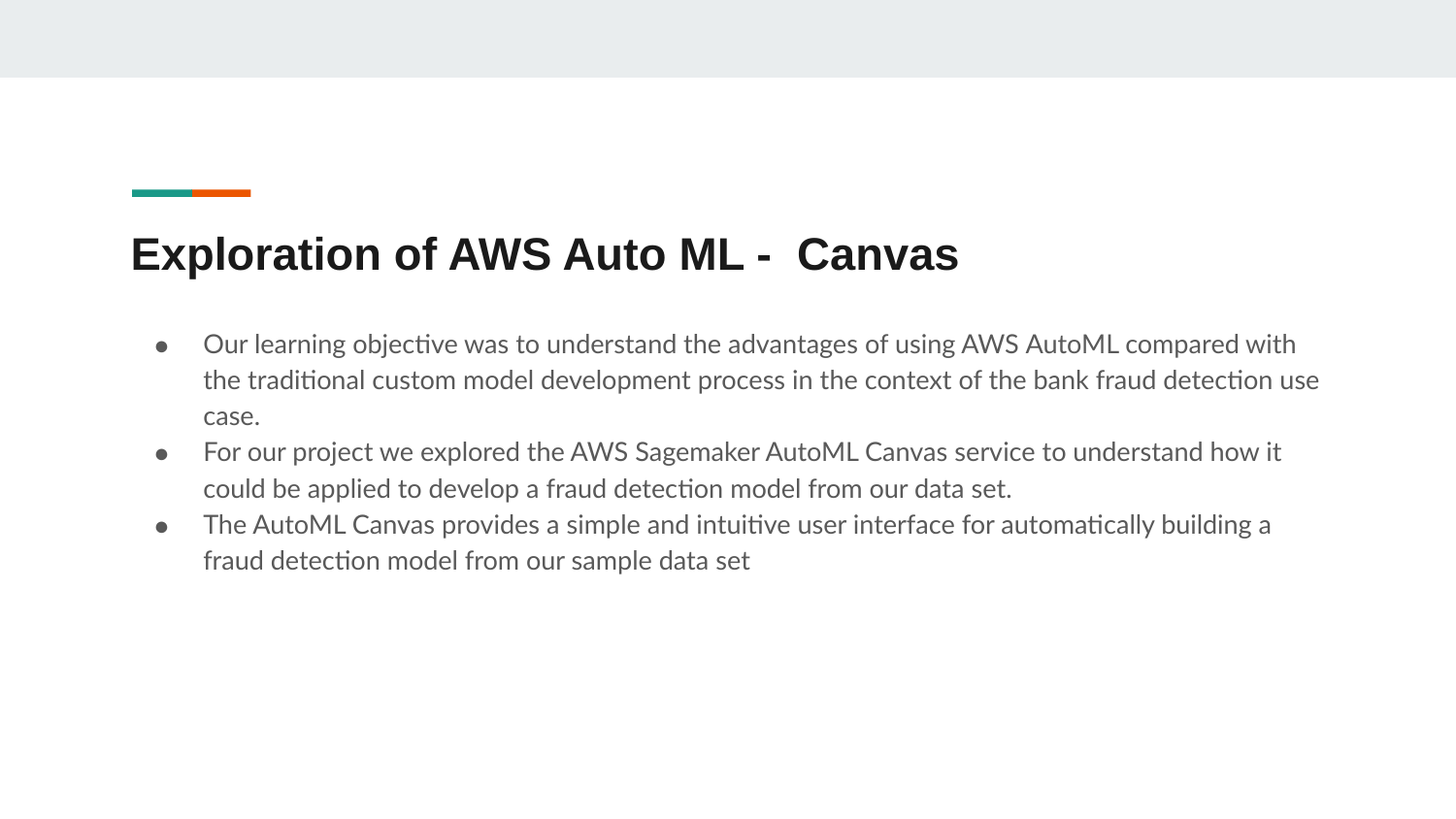

# Exploration of AWS Auto ML -  Canvas
Our learning objective was to understand the advantages of using AWS AutoML compared with the traditional custom model development process in the context of the bank fraud detection use case.
For our project we explored the AWS Sagemaker AutoML Canvas service to understand how it could be applied to develop a fraud detection model from our data set.
The AutoML Canvas provides a simple and intuitive user interface for automatically building a fraud detection model from our sample data set